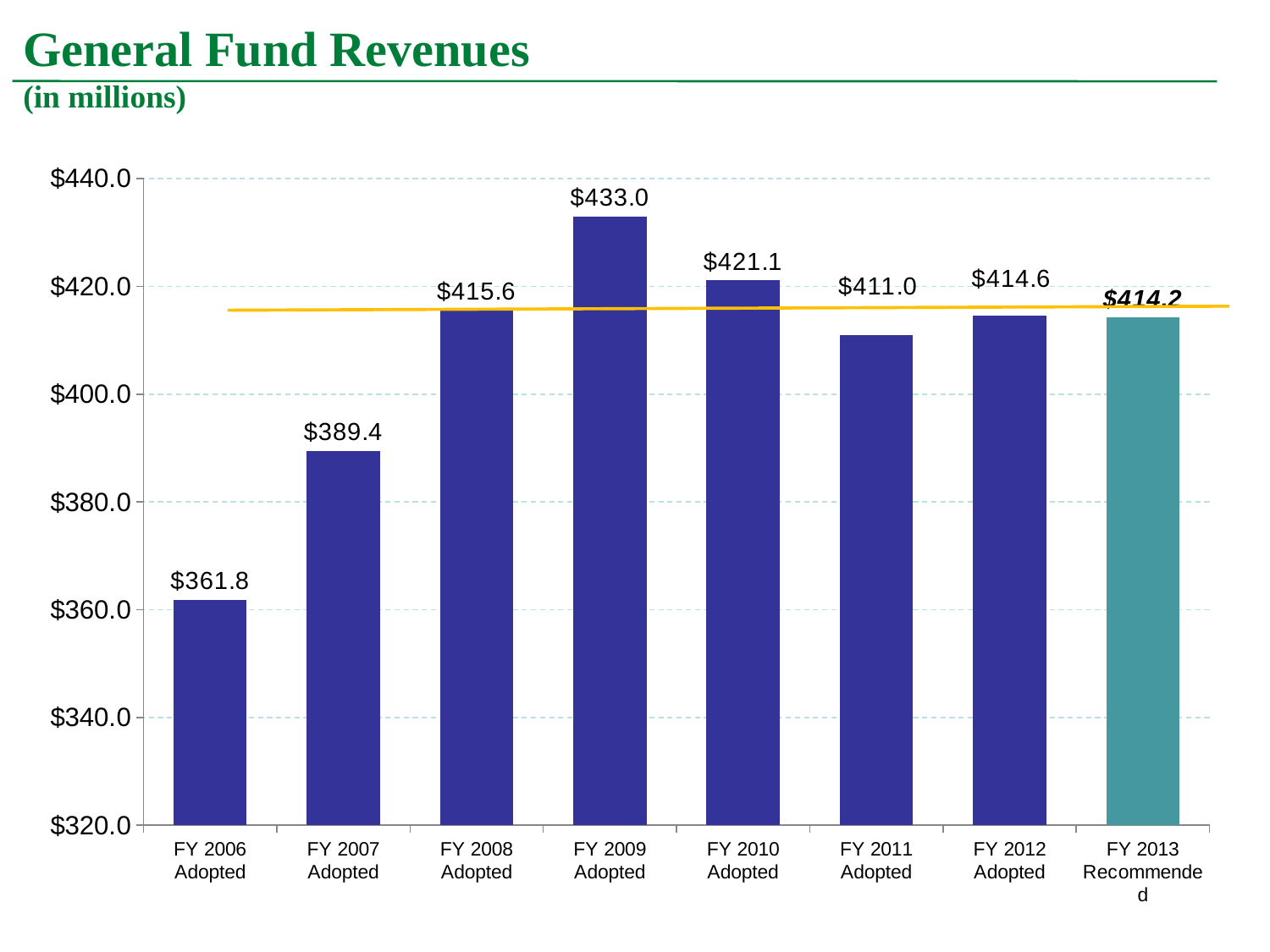

General Fund Revenues (in millions)

### Chart

| Category | Series 1 |
|---|---|
| FY 2006
Adopted | 361.83 |
| FY 2007
Adopted | 389.42999999999995 |
| FY 2008
Adopted | 415.59799999999996 |
| FY 2009
Adopted | 433.007 |
| FY 2010
Adopted | 421.09599999999995 |
| FY 2011
Adopted | 411.0 |
| FY 2012
Adopted | 414.59799999999996 |
| FY 2013
Recommended | 414.2 |